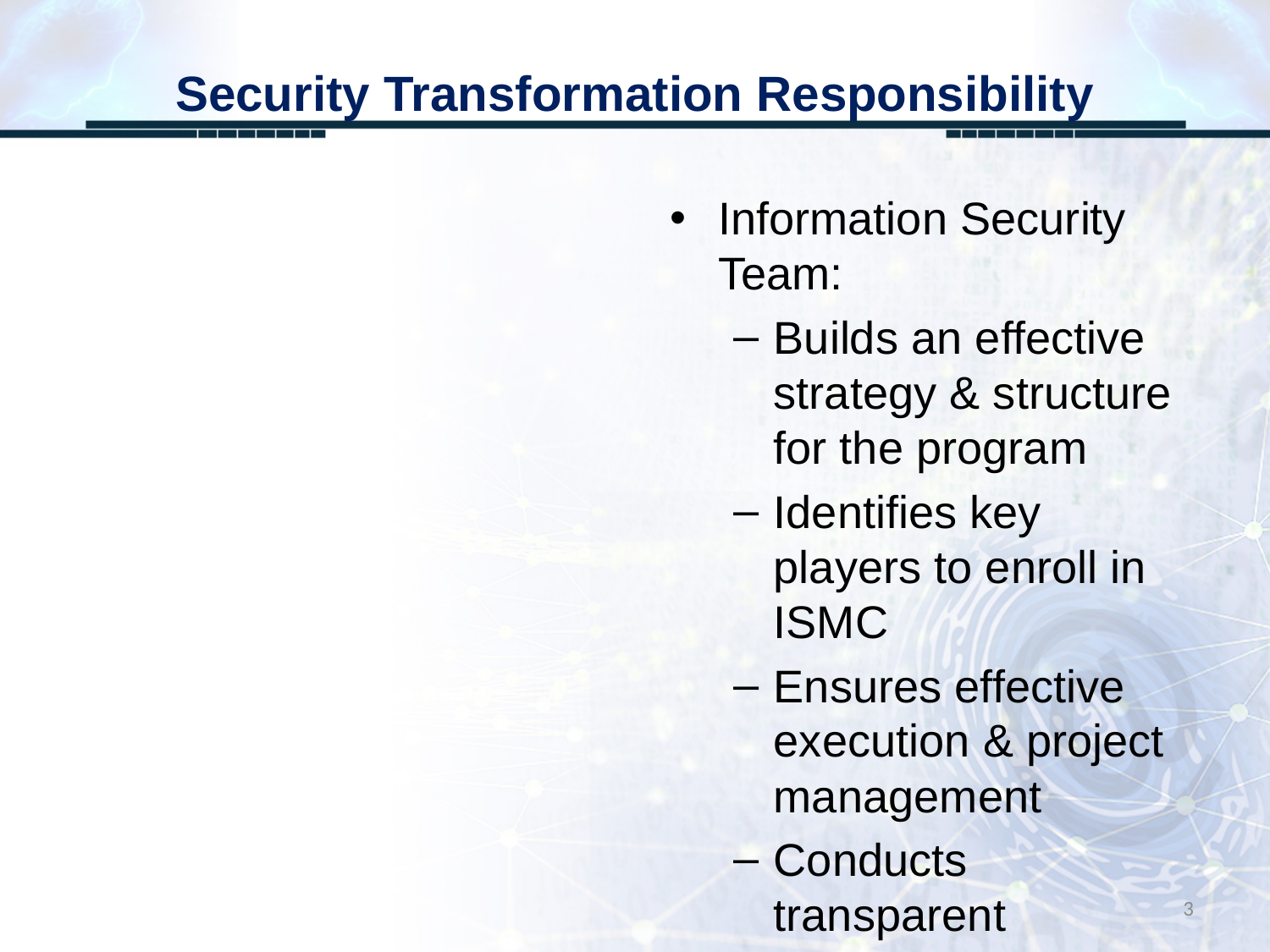

# Security Transformation Responsibility
Information Security Team:
Builds an effective strategy & structure for the program
Identifies key players to enroll in ISMC
Ensures effective execution & project management
Conducts transparent reporting
3